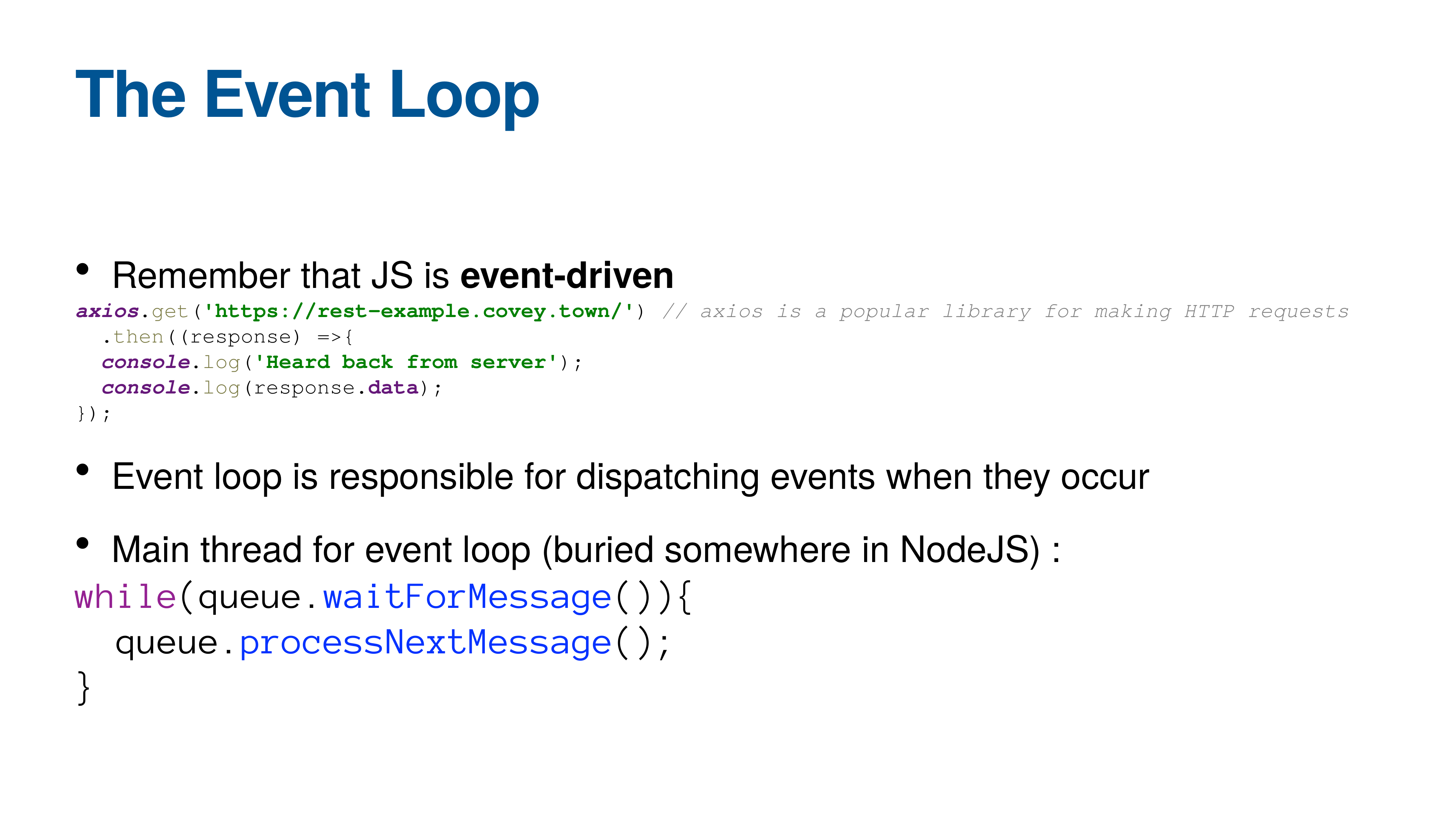

# The Event Loop

Remember that JS is event-driven
axios.get('https://rest-example.covey.town/') // axios is a popular library for making HTTP requests
  .then((response) =>{
  console.log('Heard back from server');
  console.log(response.data);
});
Event loop is responsible for dispatching events when they occur
Main thread for event loop (buried somewhere in NodeJS) :
while(queue.waitForMessage()){
  queue.processNextMessage();
}